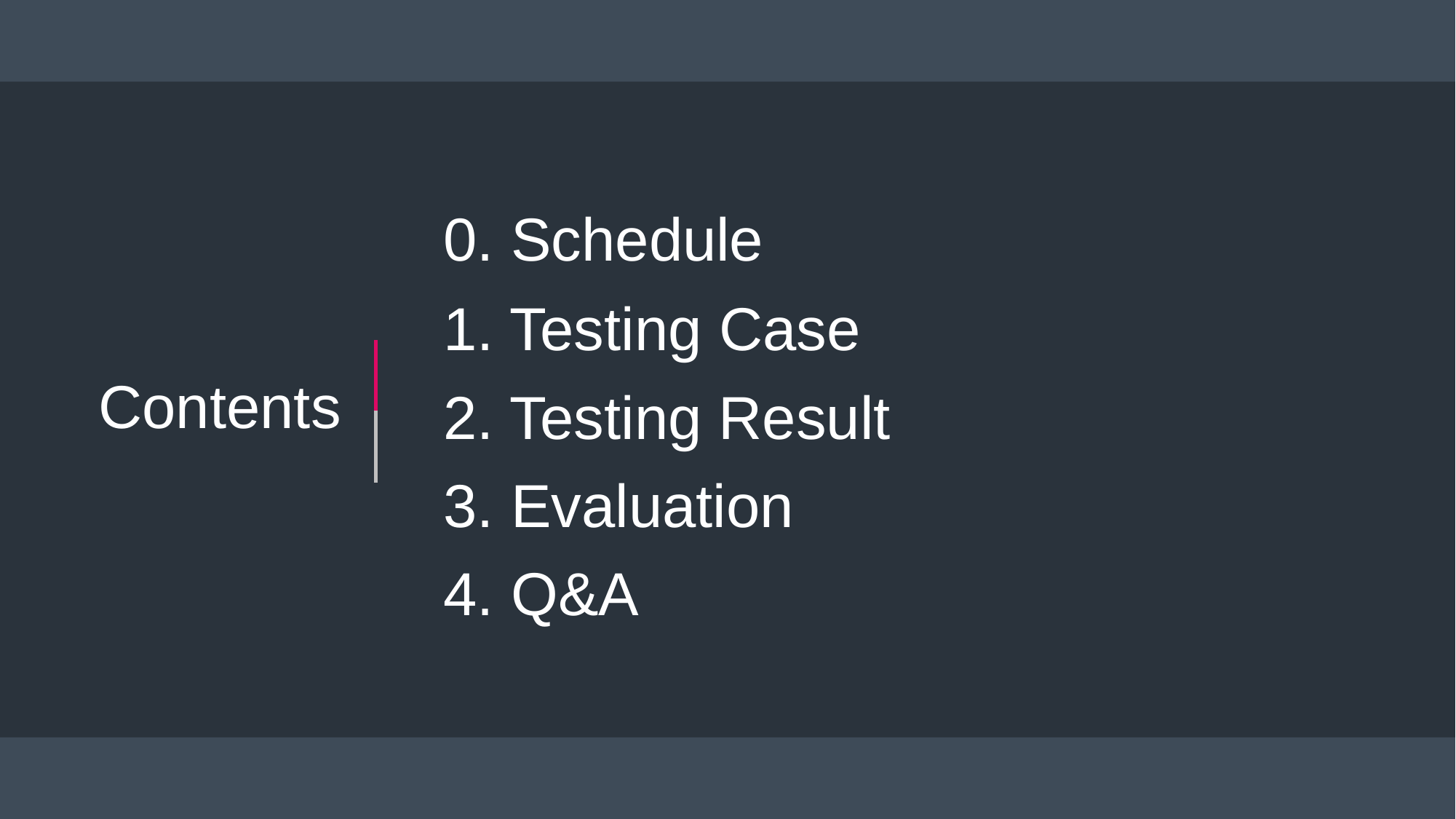

0. Schedule
1. Testing Case
2. Testing Result
3. Evaluation
4. Q&A
Contents